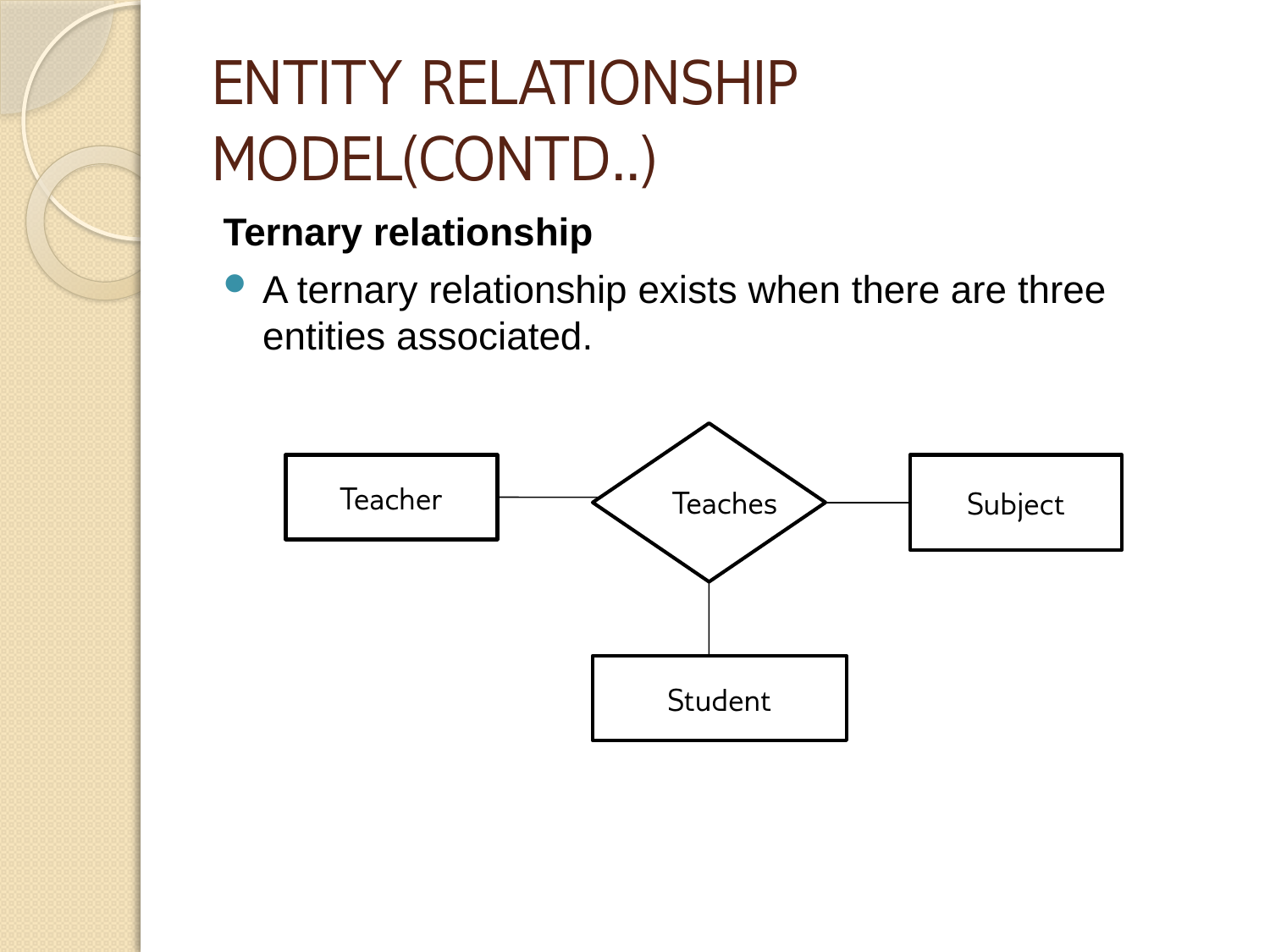

# ENTITY RELATIONSHIP MODEL(CONTD..)
Ternary relationship
A ternary relationship exists when there are three entities associated.

Teacher
Subject
Teaches
Student